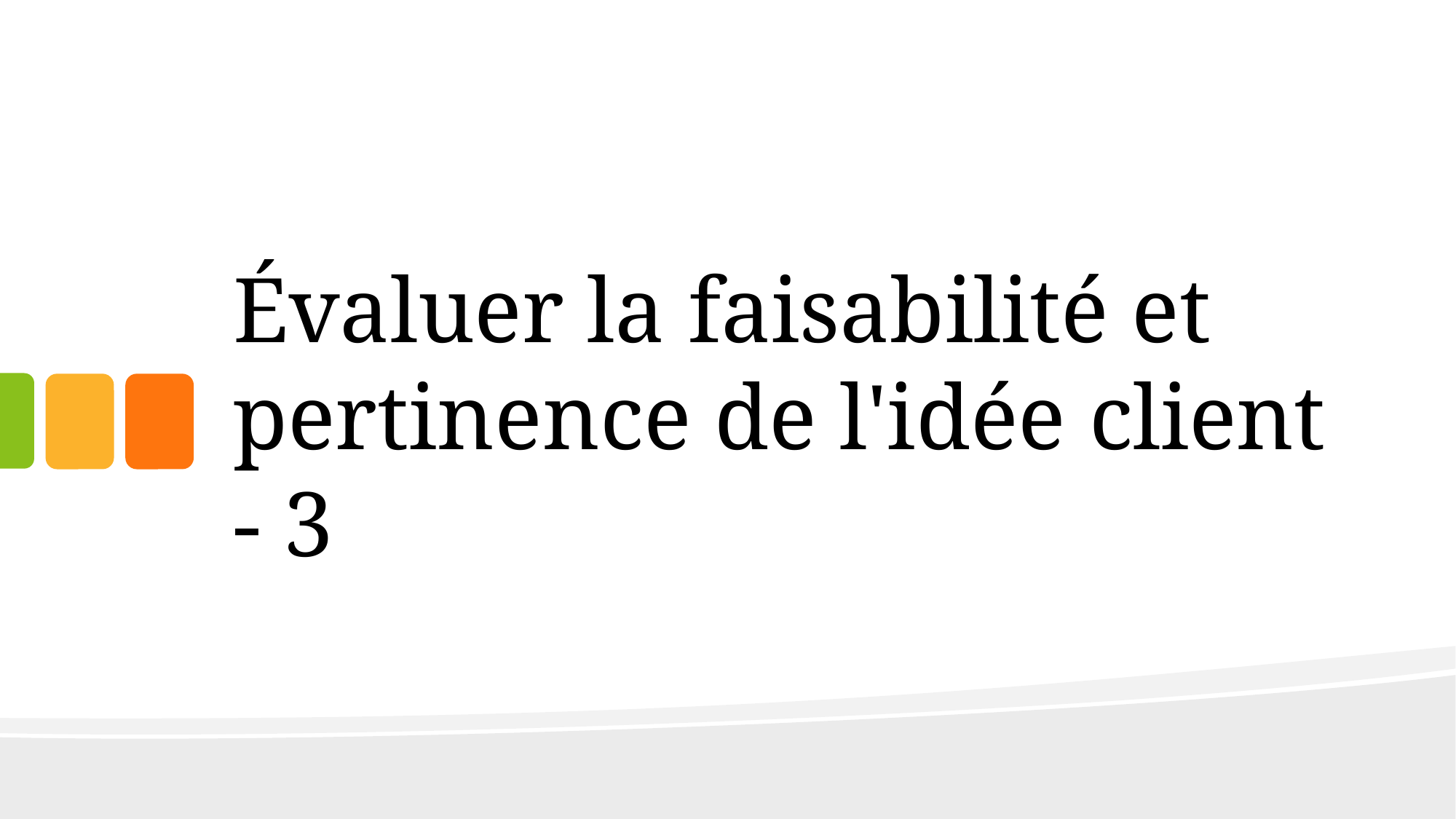

# Évaluer la faisabilité et pertinence de l'idée client - 3